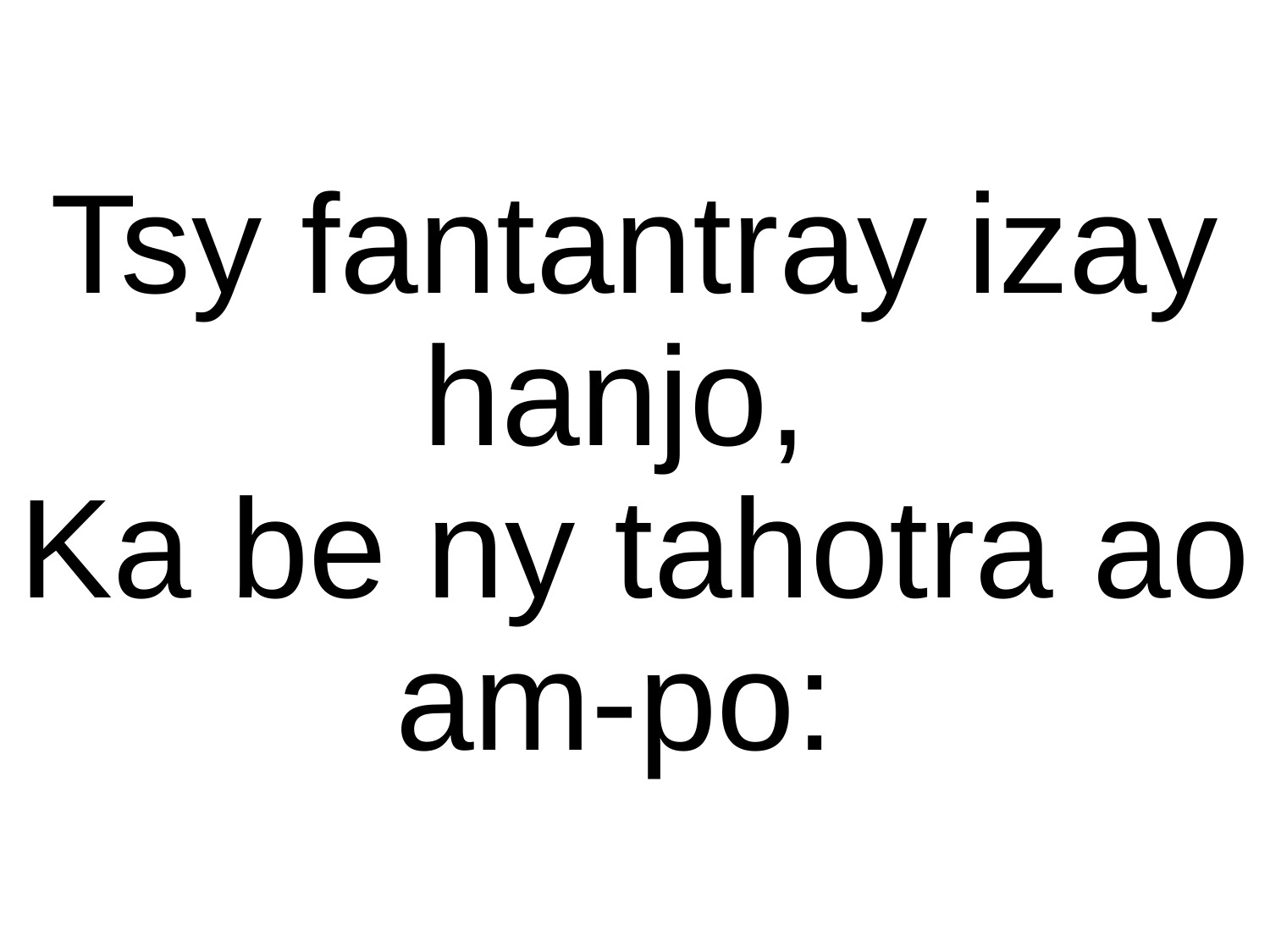

Tsy fantantray izay hanjo,
Ka be ny tahotra ao am-po: